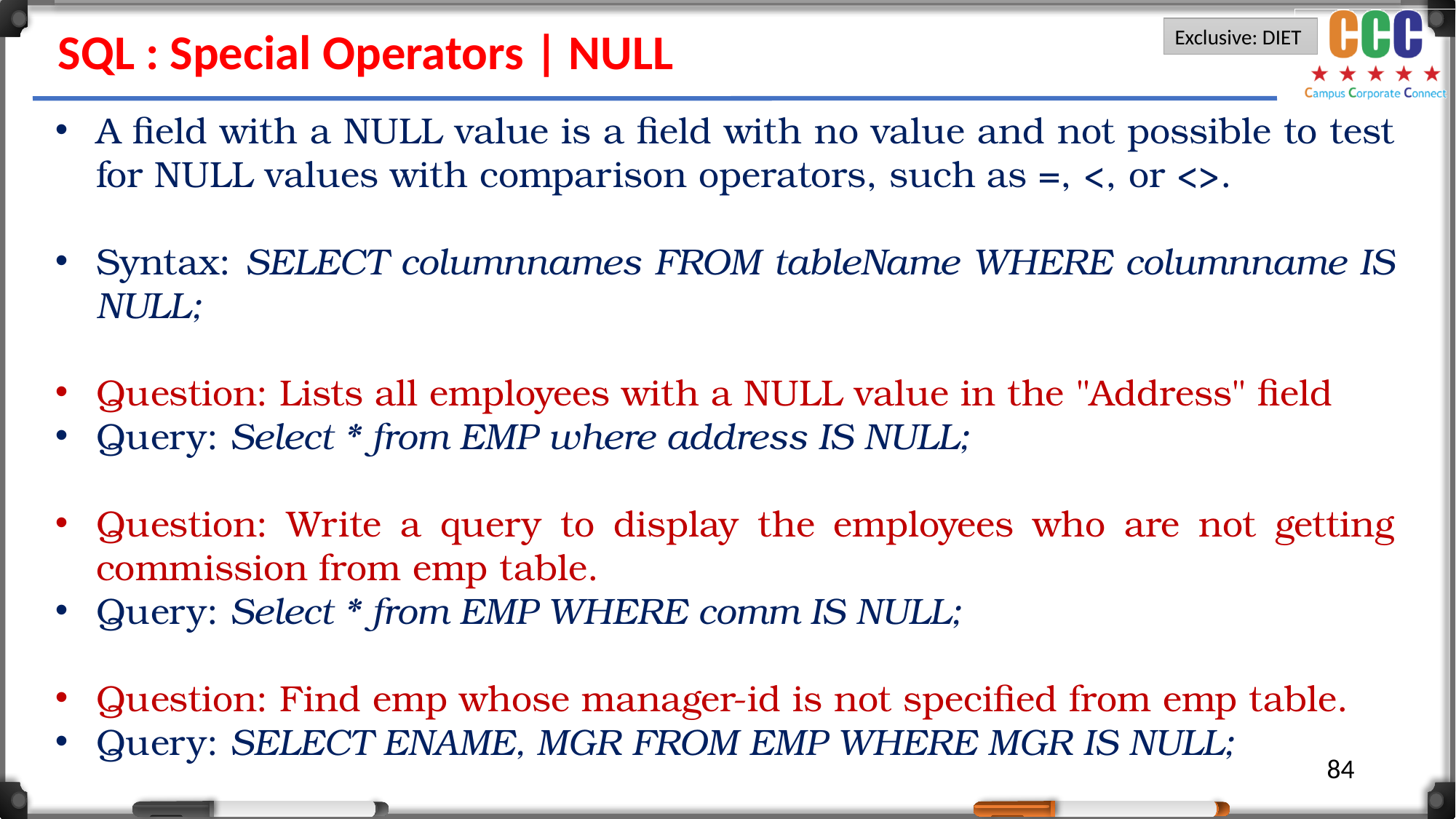

SQL : Special Operators | NULL
A field with a NULL value is a field with no value and not possible to test for NULL values with comparison operators, such as =, <, or <>.

Syntax: SELECT columnnames FROM tableName WHERE columnname IS NULL;

Question: Lists all employees with a NULL value in the "Address" field
Query: Select * from EMP where address IS NULL;

Question: Write a query to display the employees who are not getting commission from emp table.
Query: Select * from EMP WHERE comm IS NULL;

Question: Find emp whose manager-id is not specified from emp table.
Query: SELECT ENAME, MGR FROM EMP WHERE MGR IS NULL;